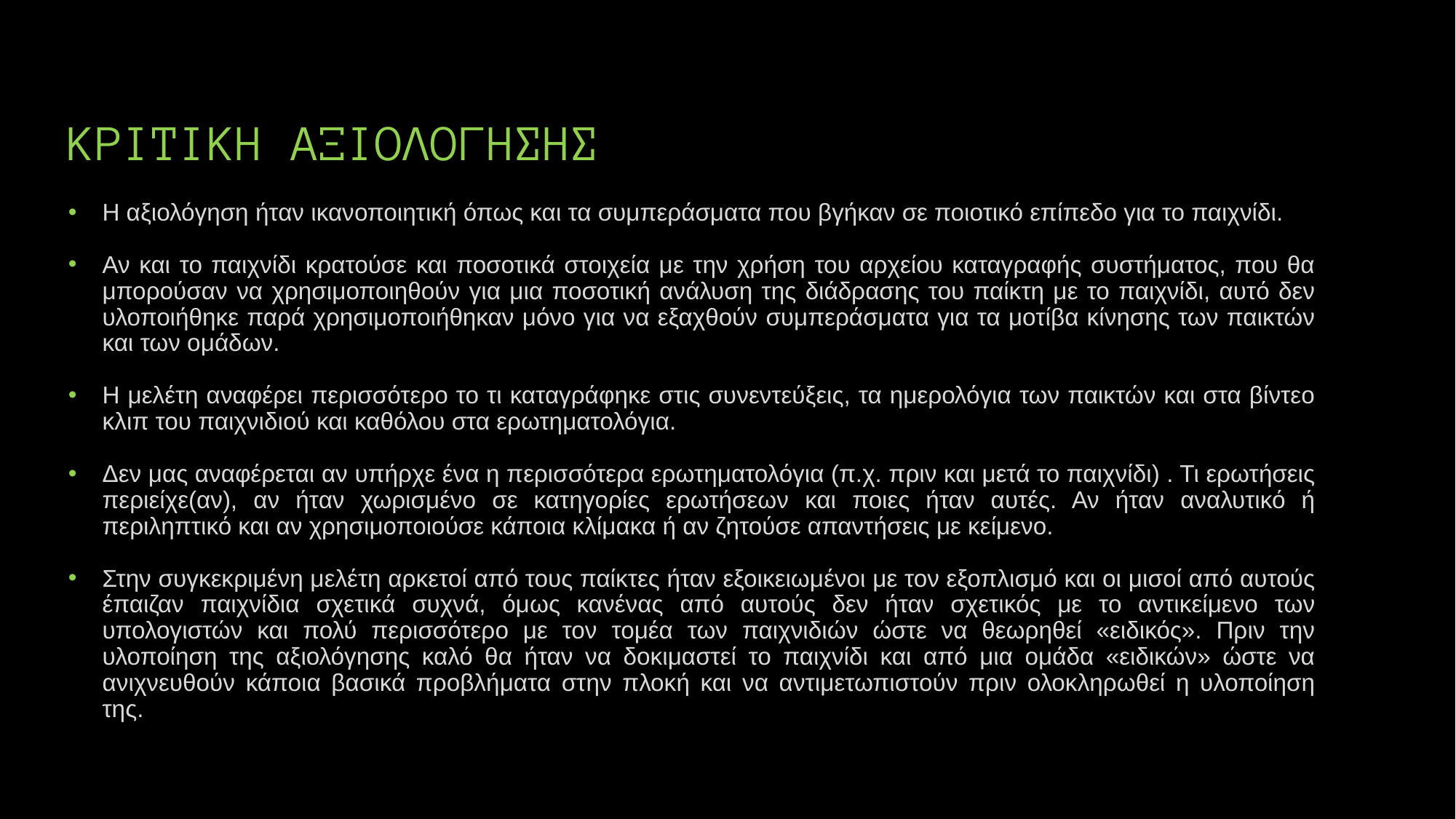

# ΚΡΙΤΙΚΗ ΑΞΙΟΛΟΓΗΣΗΣ
Η αξιολόγηση ήταν ικανοποιητική όπως και τα συμπεράσματα που βγήκαν σε ποιοτικό επίπεδο για το παιχνίδι.

Αν και το παιχνίδι κρατούσε και ποσοτικά στοιχεία με την χρήση του αρχείου καταγραφής συστήματος, που θα μπορούσαν να χρησιμοποιηθούν για μια ποσοτική ανάλυση της διάδρασης του παίκτη με το παιχνίδι, αυτό δεν υλοποιήθηκε παρά χρησιμοποιήθηκαν μόνο για να εξαχθούν συμπεράσματα για τα μοτίβα κίνησης των παικτών και των ομάδων.

Η μελέτη αναφέρει περισσότερο το τι καταγράφηκε στις συνεντεύξεις, τα ημερολόγια των παικτών και στα βίντεο κλιπ του παιχνιδιού και καθόλου στα ερωτηματολόγια.

Δεν μας αναφέρεται αν υπήρχε ένα η περισσότερα ερωτηματολόγια (π.χ. πριν και μετά το παιχνίδι) . Τι ερωτήσεις περιείχε(αν), αν ήταν χωρισμένο σε κατηγορίες ερωτήσεων και ποιες ήταν αυτές. Αν ήταν αναλυτικό ή περιληπτικό και αν χρησιμοποιούσε κάποια κλίμακα ή αν ζητούσε απαντήσεις με κείμενο.

Στην συγκεκριμένη μελέτη αρκετοί από τους παίκτες ήταν εξοικειωμένοι με τον εξοπλισμό και οι μισοί από αυτούς έπαιζαν παιχνίδια σχετικά συχνά, όμως κανένας από αυτούς δεν ήταν σχετικός με το αντικείμενο των υπολογιστών και πολύ περισσότερο με τον τομέα των παιχνιδιών ώστε να θεωρηθεί «ειδικός». Πριν την υλοποίηση της αξιολόγησης καλό θα ήταν να δοκιμαστεί το παιχνίδι και από μια ομάδα «ειδικών» ώστε να ανιχνευθούν κάποια βασικά προβλήματα στην πλοκή και να αντιμετωπιστούν πριν ολοκληρωθεί η υλοποίηση της.